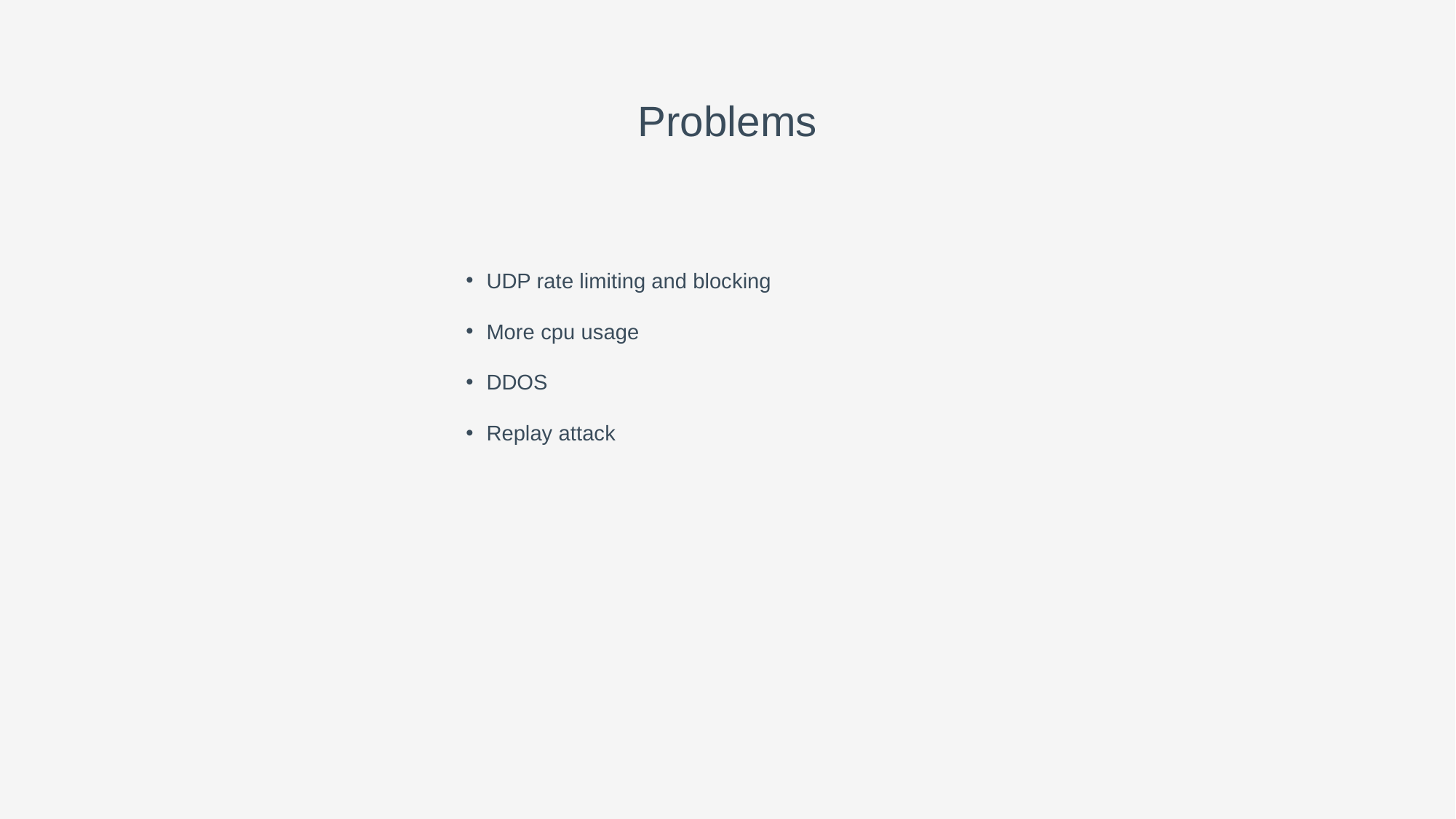

Problems
UDP rate limiting and blocking
More cpu usage
DDOS
Replay attack